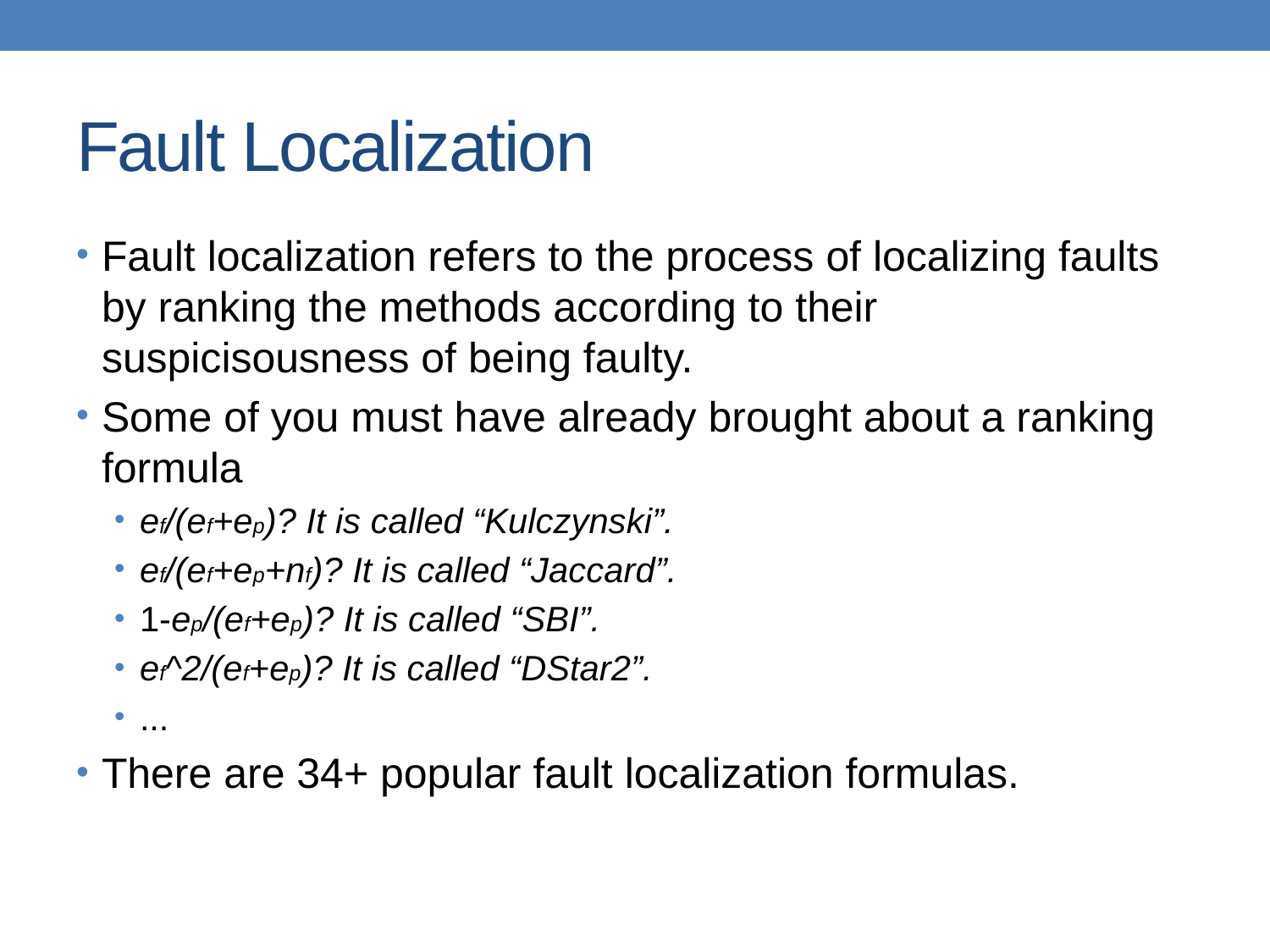

41
# Fault Localization
Fault localization refers to the process of localizing faults by ranking the methods according to their suspicisousness of being faulty.
Some of you must have already brought about a ranking formula
ef/(ef+ep)? It is called “Kulczynski”.
ef/(ef+ep+nf)? It is called “Jaccard”.
1-ep/(ef+ep)? It is called “SBI”.
ef^2/(ef+ep)? It is called “DStar2”.
...
There are 34+ popular fault localization formulas.